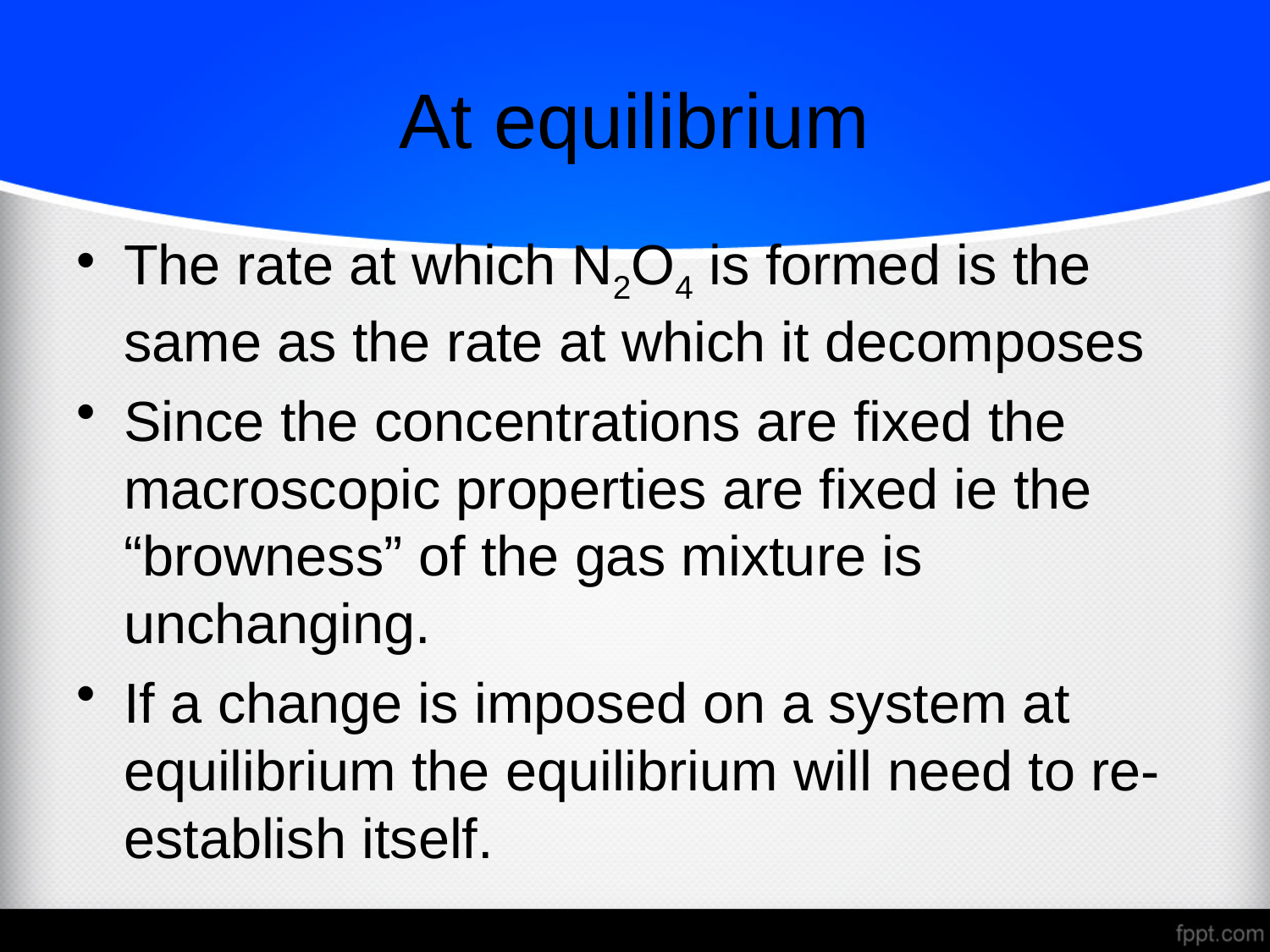

# At equilibrium
The rate at which N2O4 is formed is the same as the rate at which it decomposes
Since the concentrations are fixed the macroscopic properties are fixed ie the “browness” of the gas mixture is unchanging.
If a change is imposed on a system at equilibrium the equilibrium will need to re-establish itself.